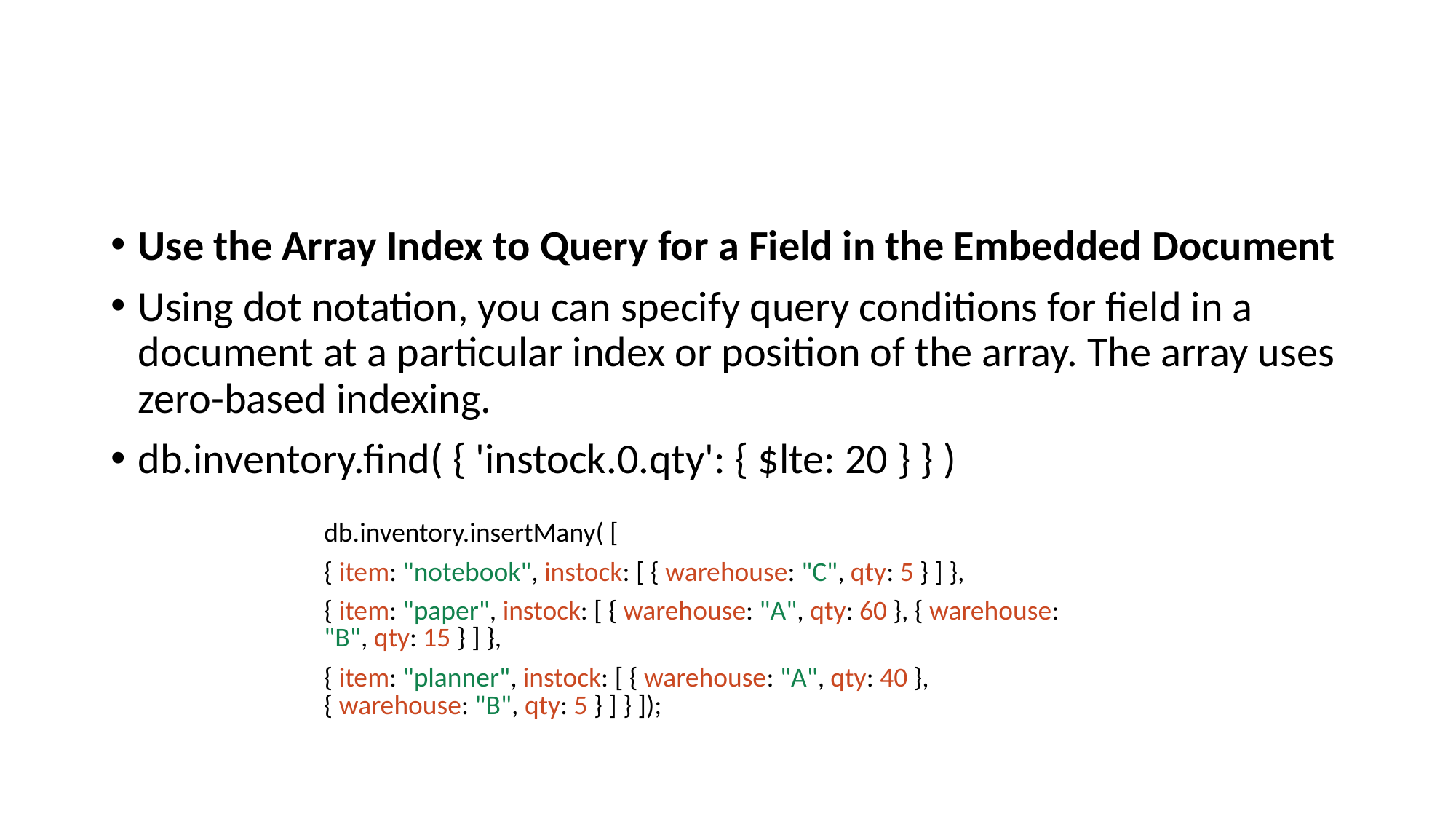

#
Use the Array Index to Query for a Field in the Embedded Document
Using dot notation, you can specify query conditions for field in a document at a particular index or position of the array. The array uses zero-based indexing.
db.inventory.find( { 'instock.0.qty': { $lte: 20 } } )
|  |
| --- |
| db.inventory.insertMany( [ |
| { item: "notebook", instock: [ { warehouse: "C", qty: 5 } ] }, |
| { item: "paper", instock: [ { warehouse: "A", qty: 60 }, { warehouse: "B", qty: 15 } ] }, |
| { item: "planner", instock: [ { warehouse: "A", qty: 40 }, { warehouse: "B", qty: 5 } ] } ]); |
|  |
|  |